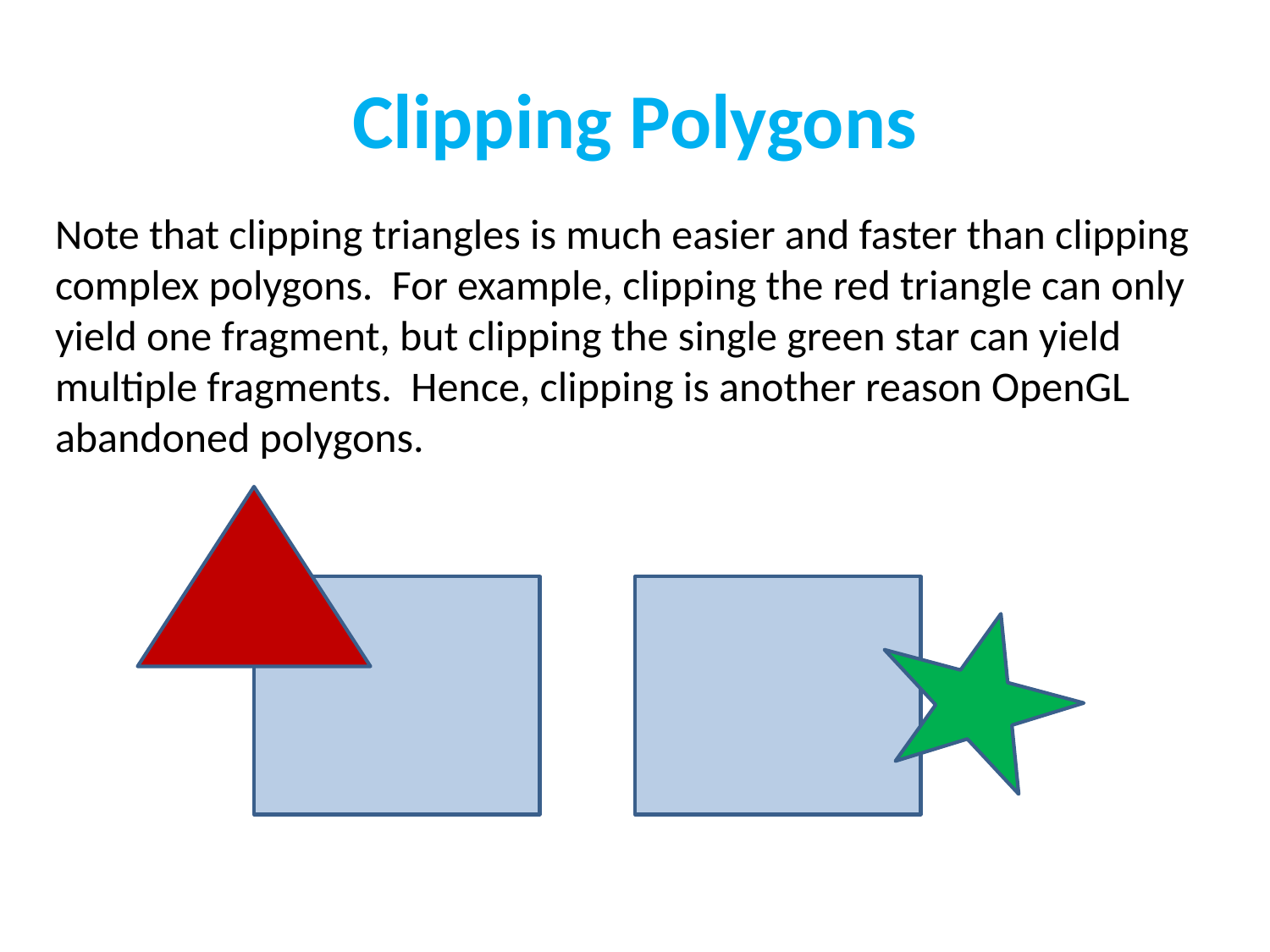

# Clipping Polygons
Note that clipping triangles is much easier and faster than clipping complex polygons.  For example, clipping the red triangle can only yield one fragment, but clipping the single green star can yield multiple fragments.  Hence, clipping is another reason OpenGL abandoned polygons.